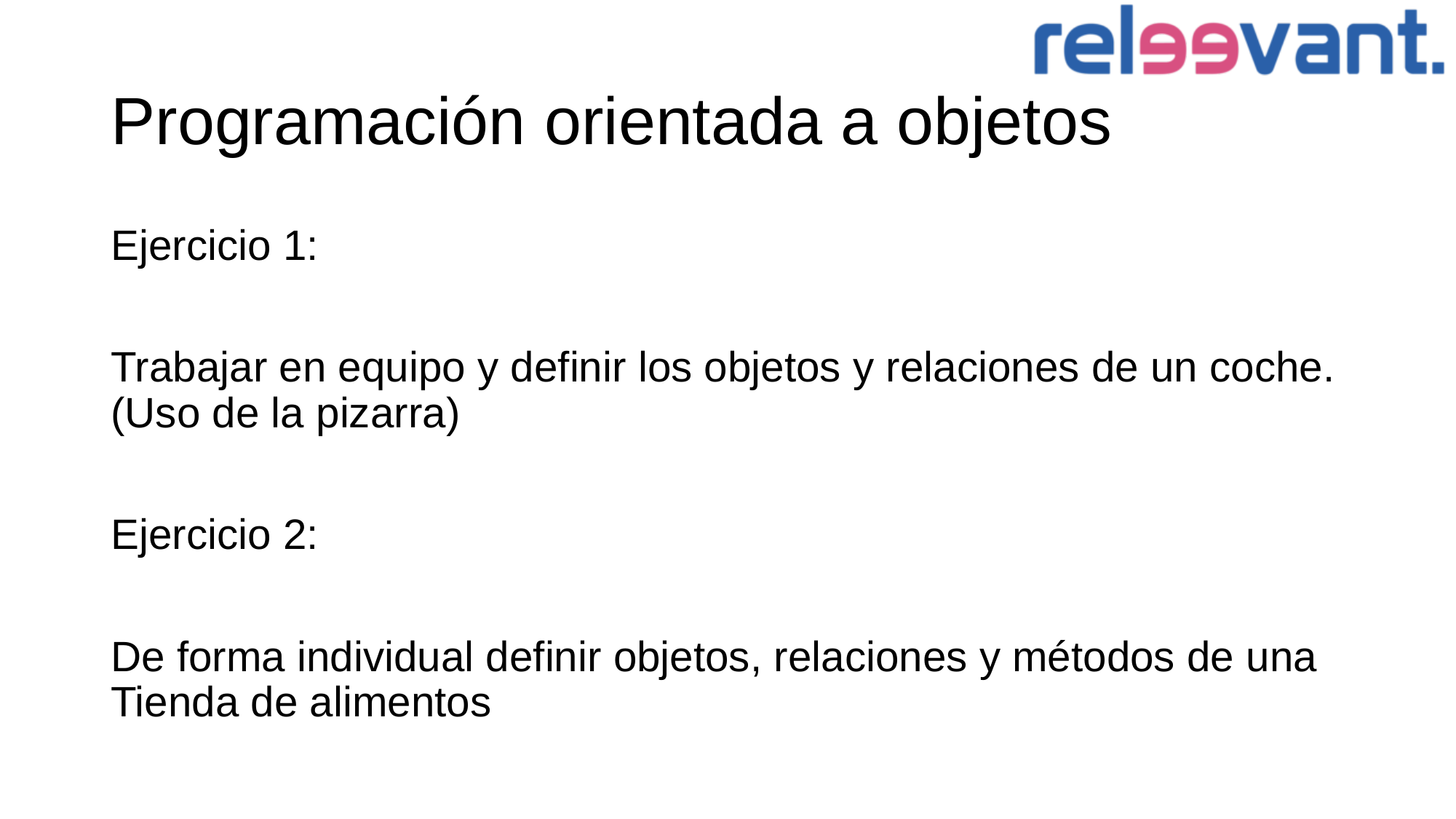

# Programación orientada a objetos
Ejercicio 1:

Trabajar en equipo y definir los objetos y relaciones de un coche. (Uso de la pizarra)

Ejercicio 2:

De forma individual definir objetos, relaciones y métodos de una Tienda de alimentos